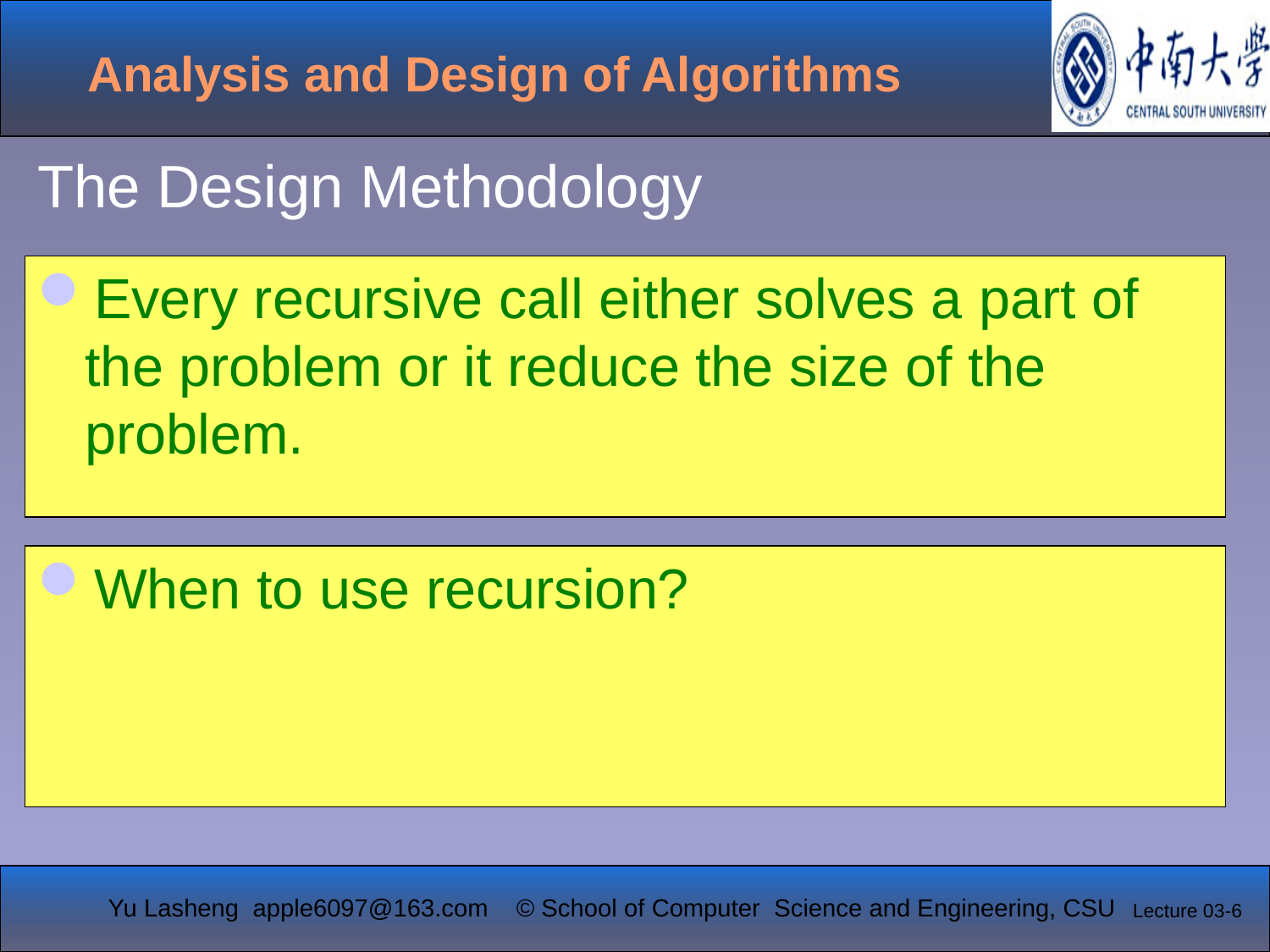

The Design Methodology
Every recursive call either solves a part of the problem or it reduce the size of the problem.
When to use recursion?
Lecture 03-6